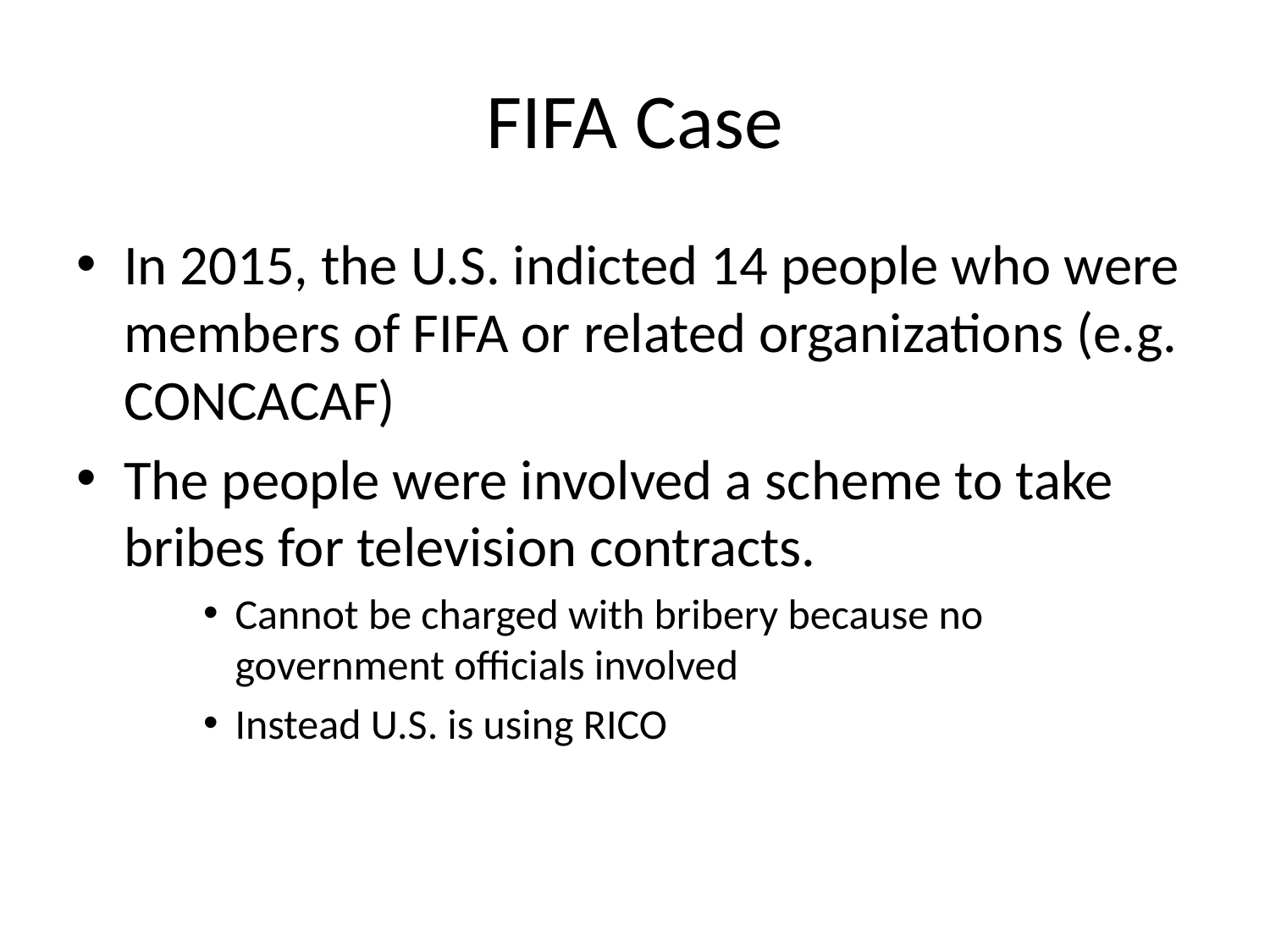

# FIFA Case
In 2015, the U.S. indicted 14 people who were members of FIFA or related organizations (e.g. CONCACAF)
The people were involved a scheme to take bribes for television contracts.
Cannot be charged with bribery because no government officials involved
Instead U.S. is using RICO